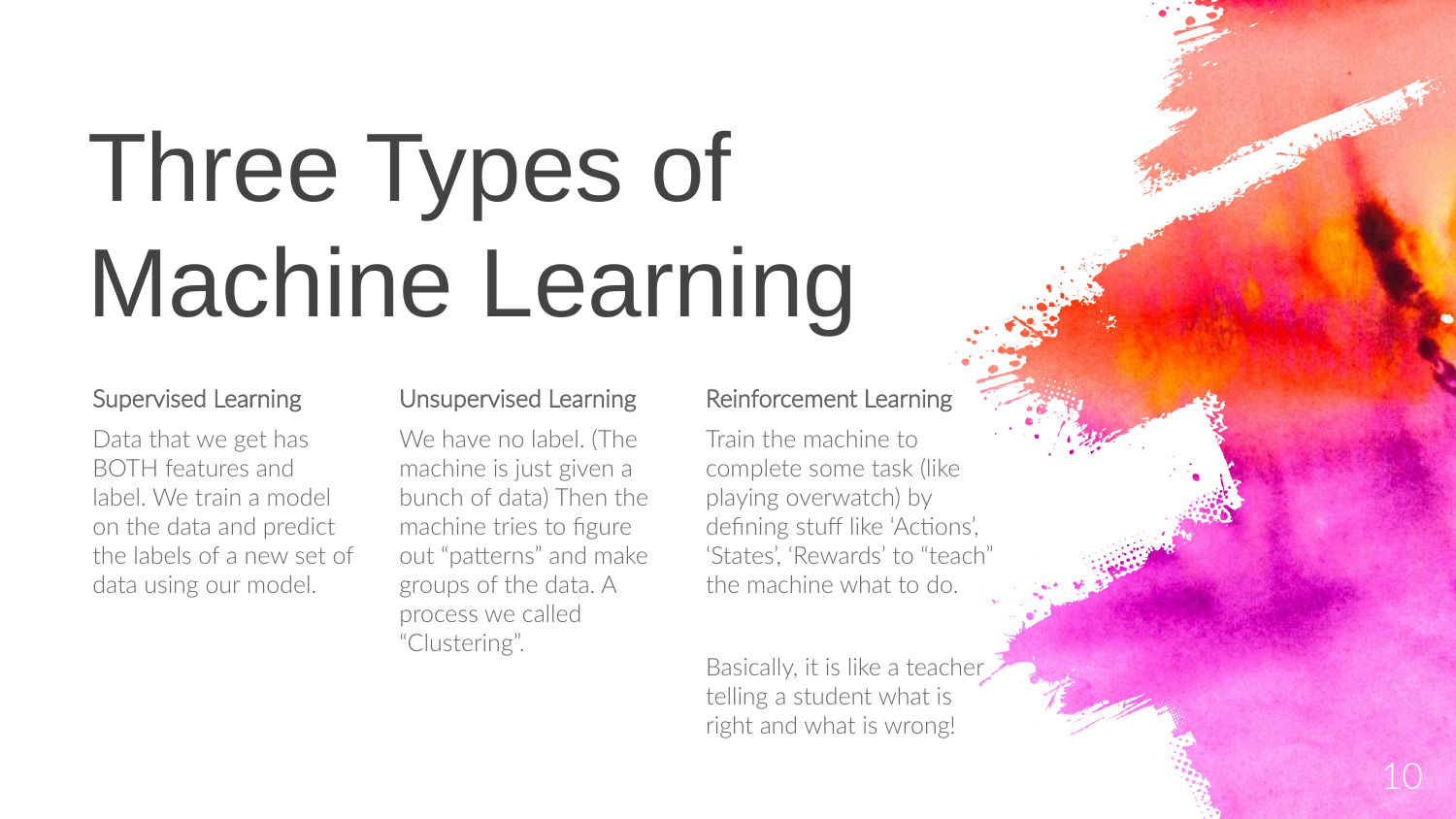

# Three Types of Machine Learning
Supervised Learning
Data that we get has BOTH features and label. We train a model on the data and predict the labels of a new set of data using our model.
Unsupervised Learning
We have no label. (The machine is just given a bunch of data) Then the machine tries to figure out “patterns” and make groups of the data. A process we called “Clustering”.
Reinforcement Learning
Train the machine to complete some task (like playing overwatch) by defining stuff like ‘Actions’, ‘States’, ‘Rewards’ to “teach” the machine what to do.

Basically, it is like a teacher telling a student what is right and what is wrong!
10